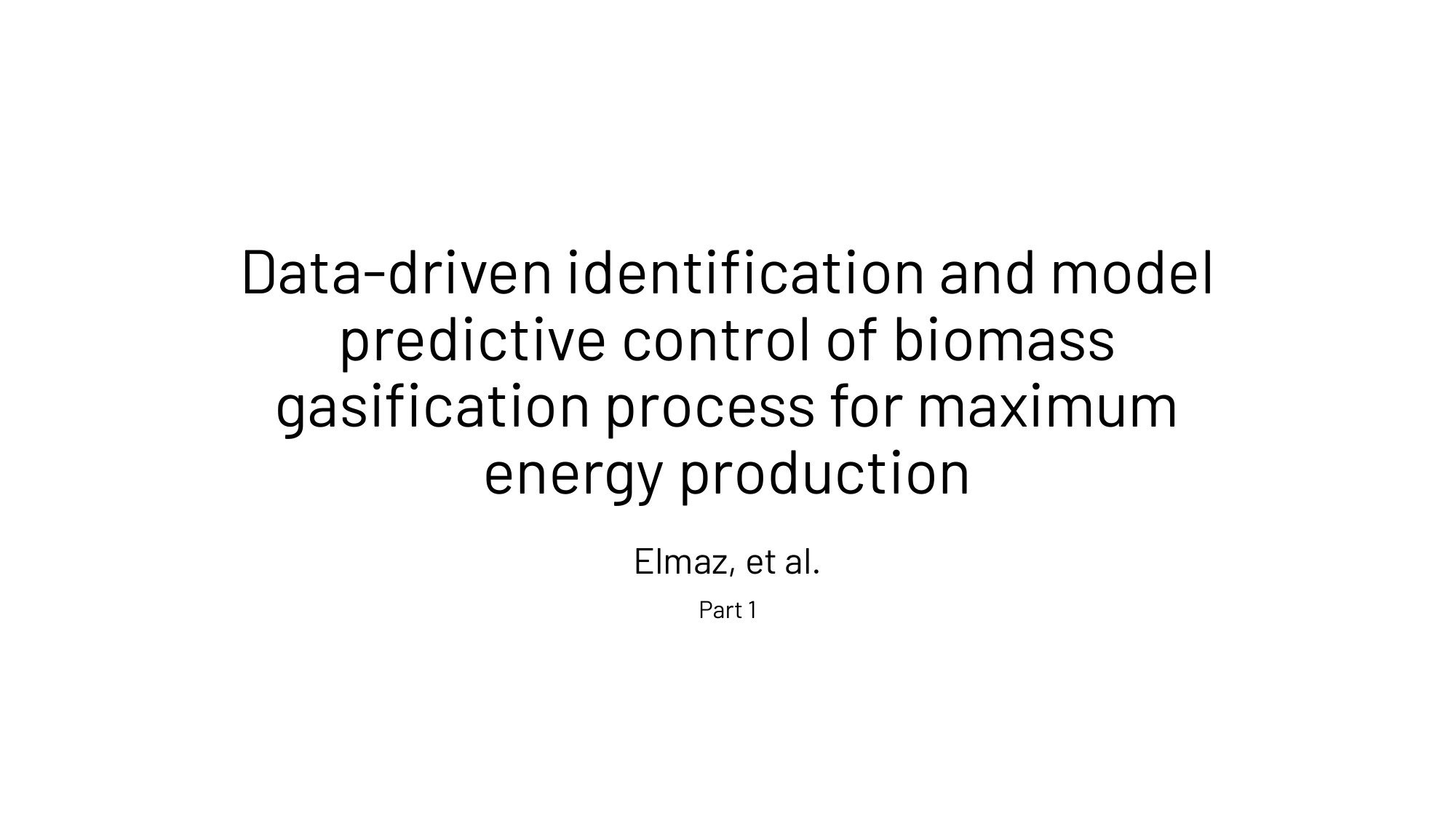

# Data-driven identification and model predictive control of biomass gasification process for maximum energy production
Elmaz, et al.
Part 1